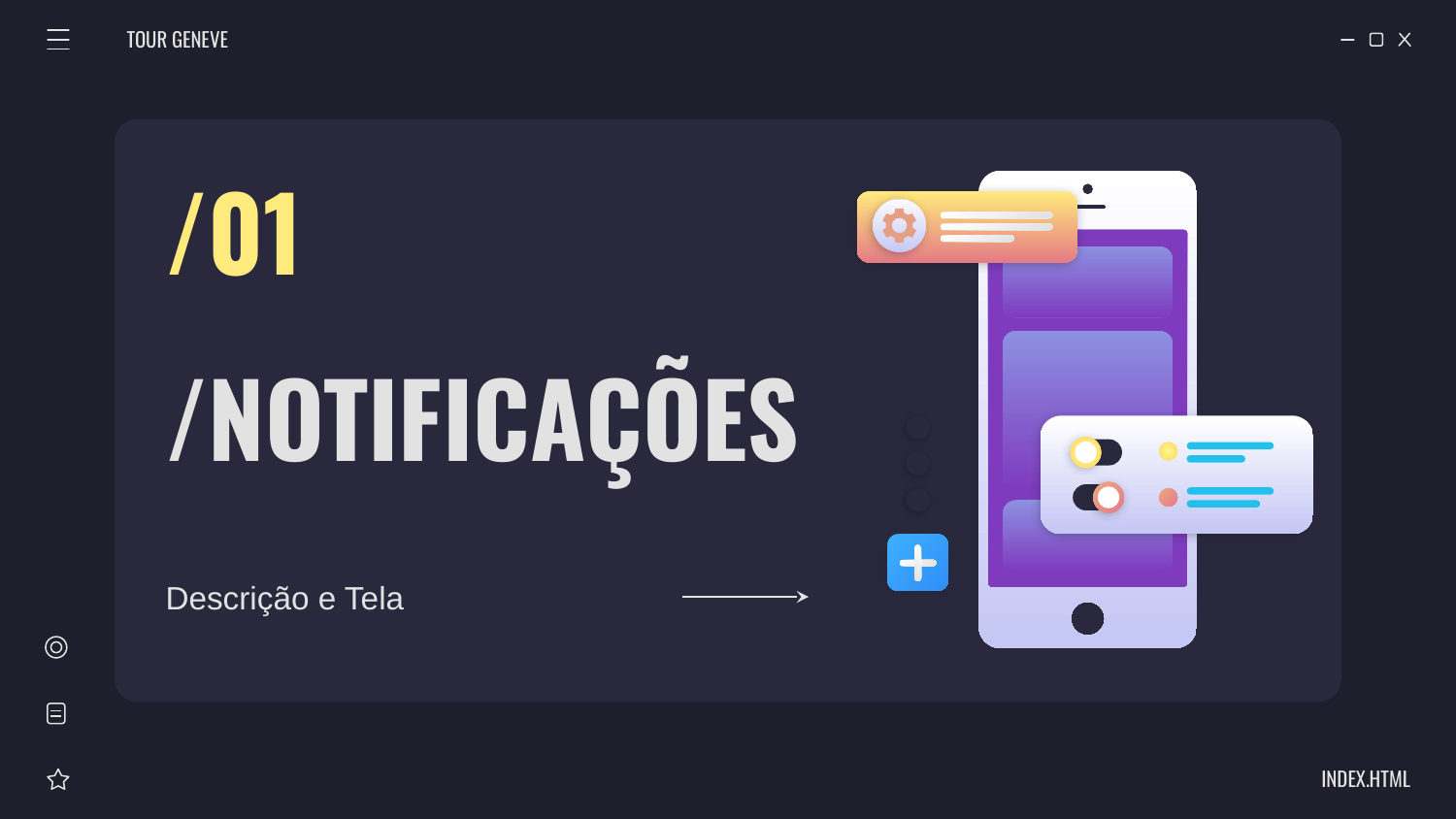

TOUR GENEVE

/01

# /NOTIFICAÇÕES
Descrição e Tela

INDEX.HTML